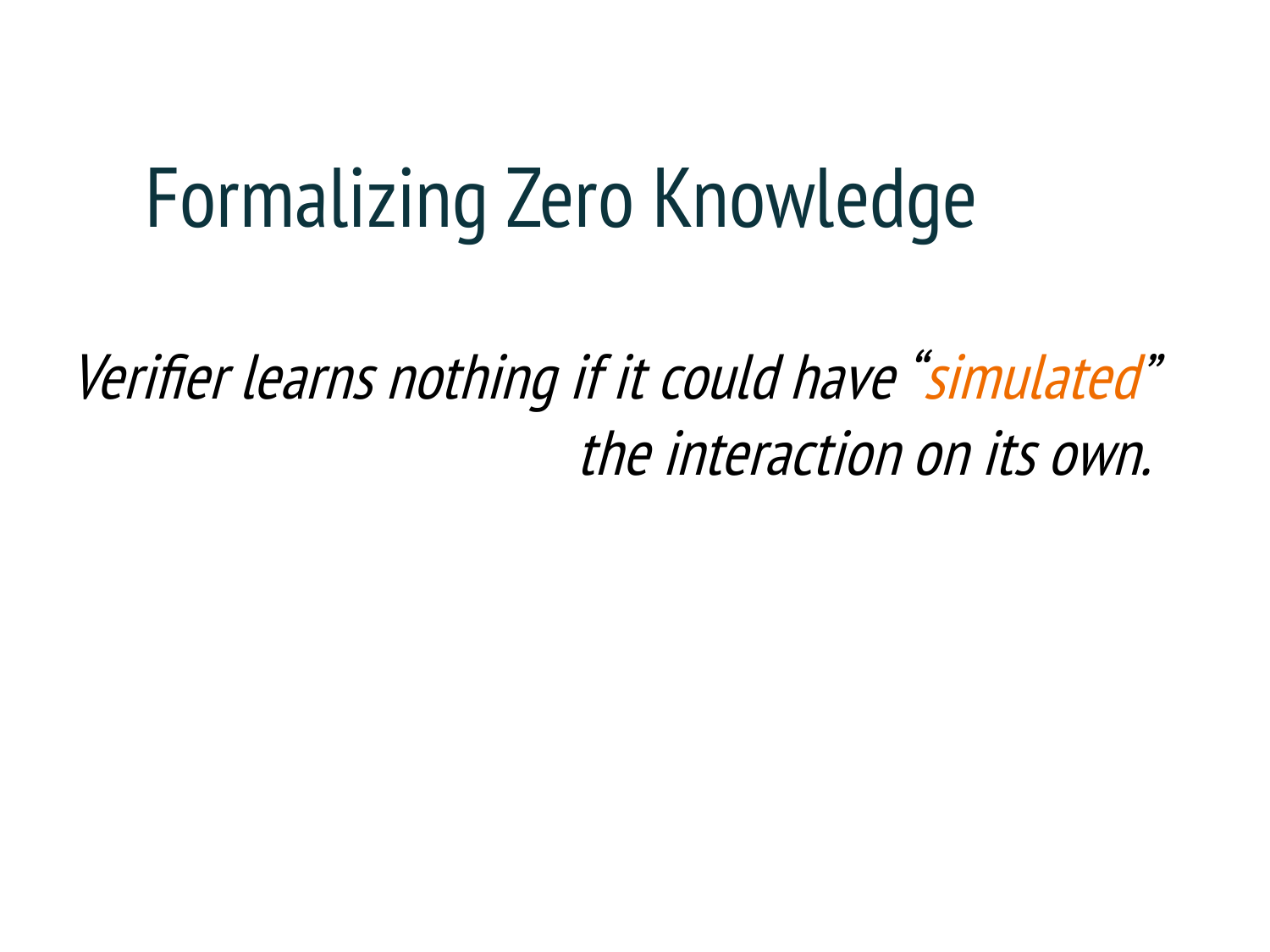

Formalizing Zero Knowledge
Verifier learns nothing if it could have “simulated” the interaction on its own.